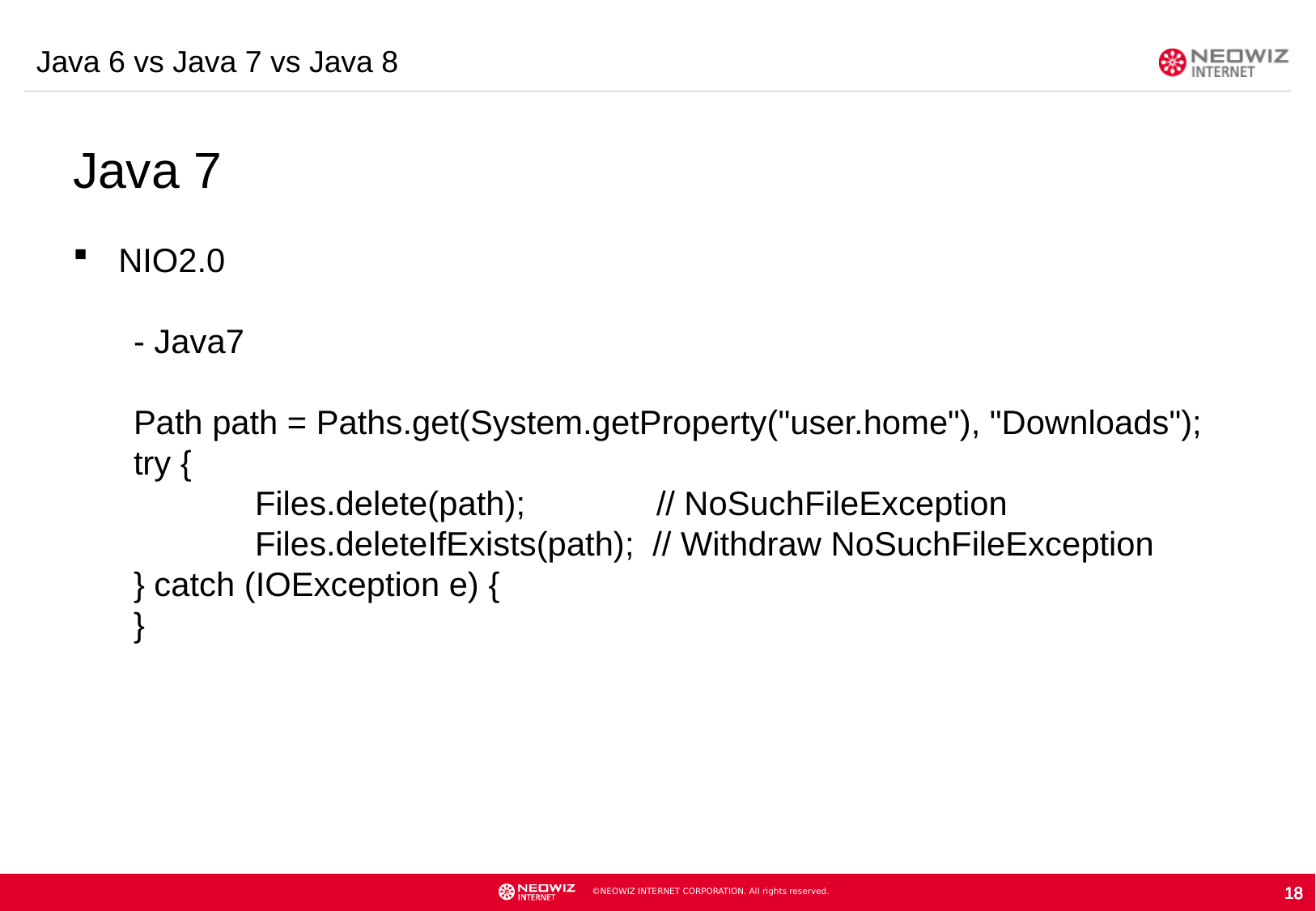

Java 6 vs Java 7 vs Java 8

Java 7

NIO2.0

- Java7

Path path = Paths.get(System.getProperty("user.home"), "Downloads");
try {
	Files.delete(path);	    // NoSuchFileException
	Files.deleteIfExists(path);  // Withdraw NoSuchFileException
} catch (IOException e) {
}
18
18
18
18
18
18
18
18
18
18
18